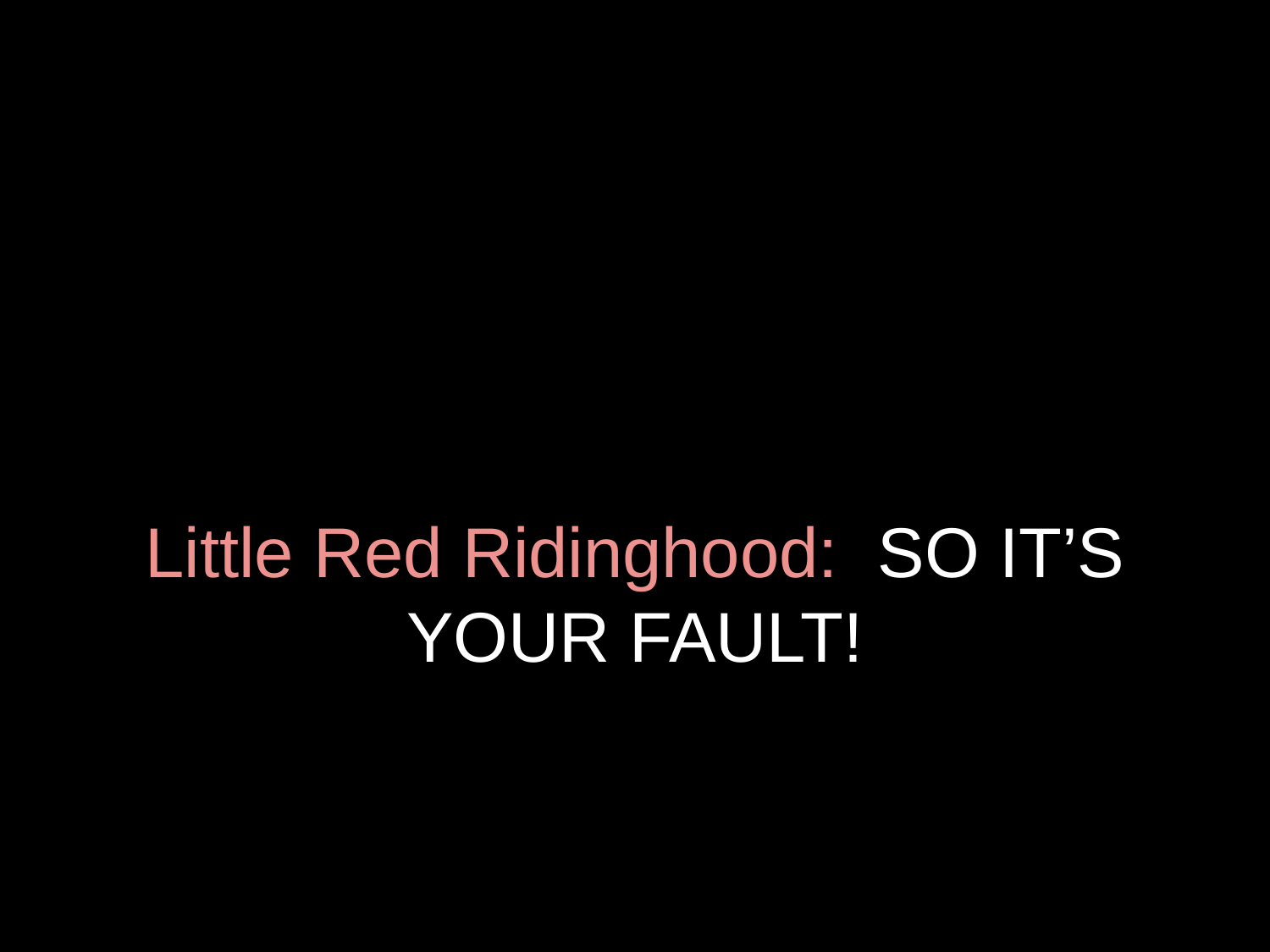

# Little Red Ridinghood:  SO IT’S YOUR FAULT!